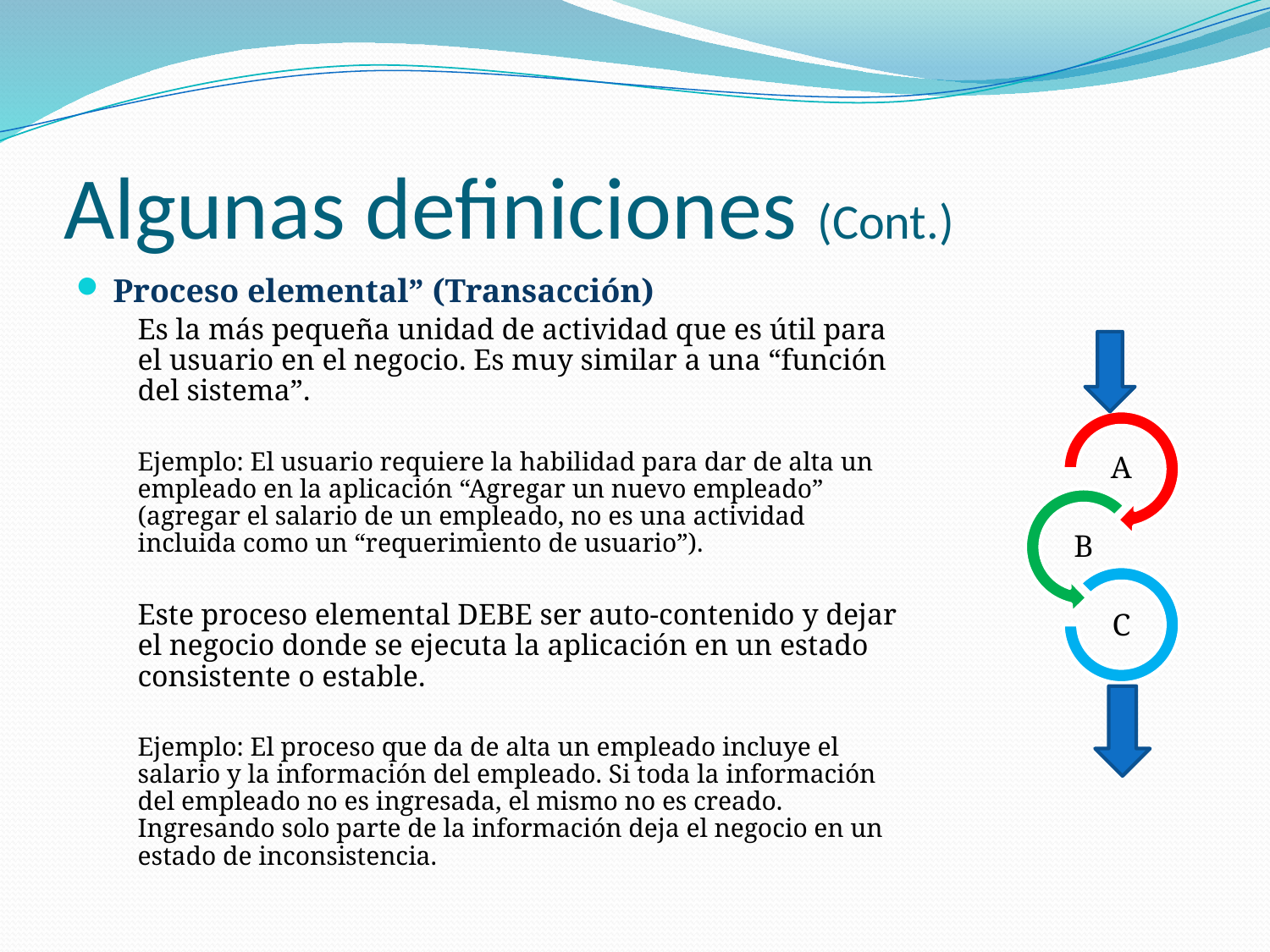

# Algunas definiciones (Cont.)
Proceso elemental” (Transacción)
Es la más pequeña unidad de actividad que es útil para el usuario en el negocio. Es muy similar a una “función del sistema”.

Ejemplo: El usuario requiere la habilidad para dar de alta un empleado en la aplicación “Agregar un nuevo empleado” (agregar el salario de un empleado, no es una actividad incluida como un “requerimiento de usuario”).

Este proceso elemental DEBE ser auto-contenido y dejar el negocio donde se ejecuta la aplicación en un estado consistente o estable.

Ejemplo: El proceso que da de alta un empleado incluye el salario y la información del empleado. Si toda la información del empleado no es ingresada, el mismo no es creado. Ingresando solo parte de la información deja el negocio en un estado de inconsistencia.

A
B
C